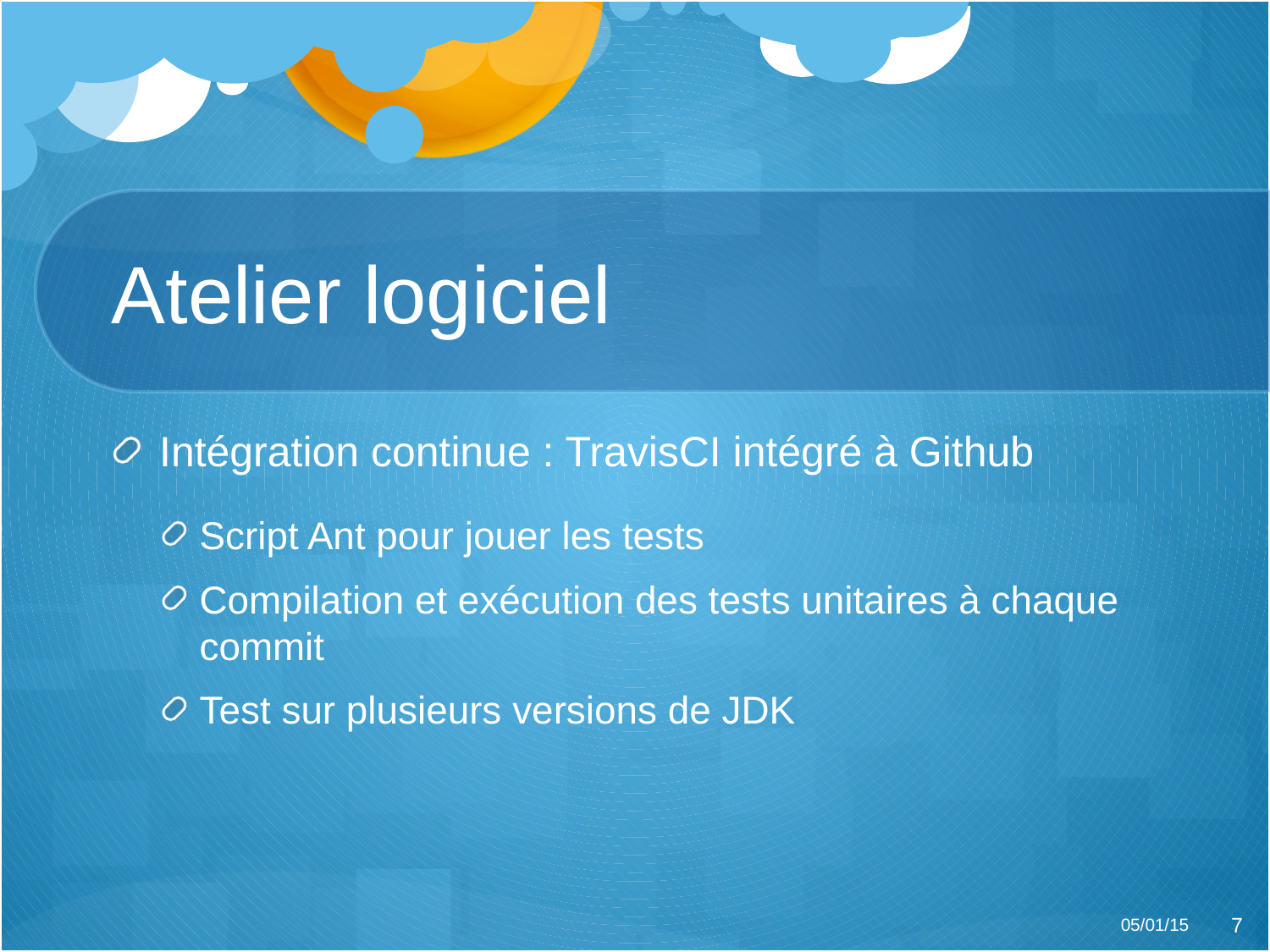

# Atelier logiciel
Intégration continue : TravisCI intégré à Github
Script Ant pour jouer les tests
Compilation et exécution des tests unitaires à chaque commit
Test sur plusieurs versions de JDK
05/01/15
7